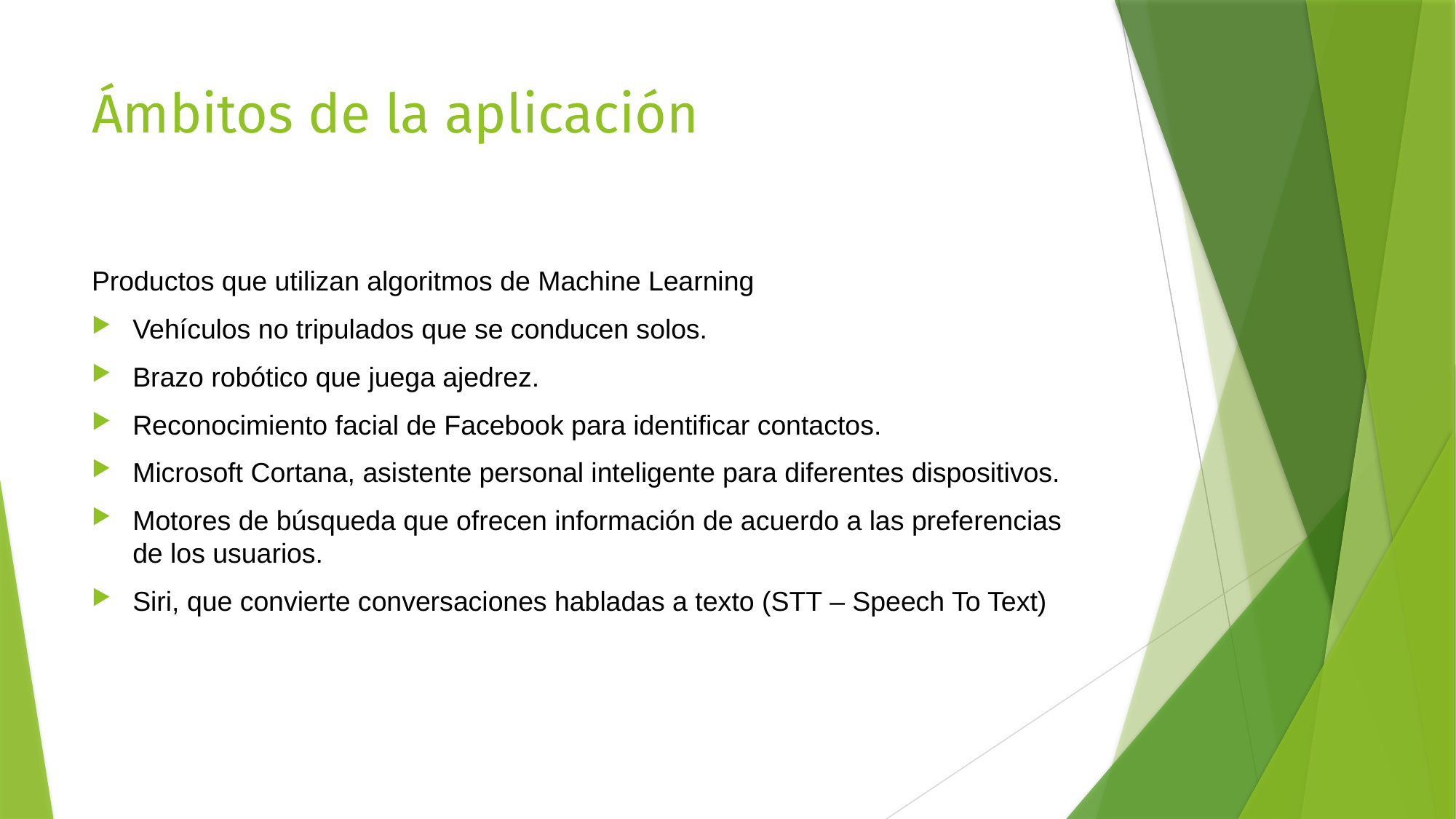

# Ámbitos de la aplicación
Productos que utilizan algoritmos de Machine Learning
Vehículos no tripulados que se conducen solos.
Brazo robótico que juega ajedrez.
Reconocimiento facial de Facebook para identificar contactos.
Microsoft Cortana, asistente personal inteligente para diferentes dispositivos.
Motores de búsqueda que ofrecen información de acuerdo a las preferencias de los usuarios.
Siri, que convierte conversaciones habladas a texto (STT – Speech To Text)